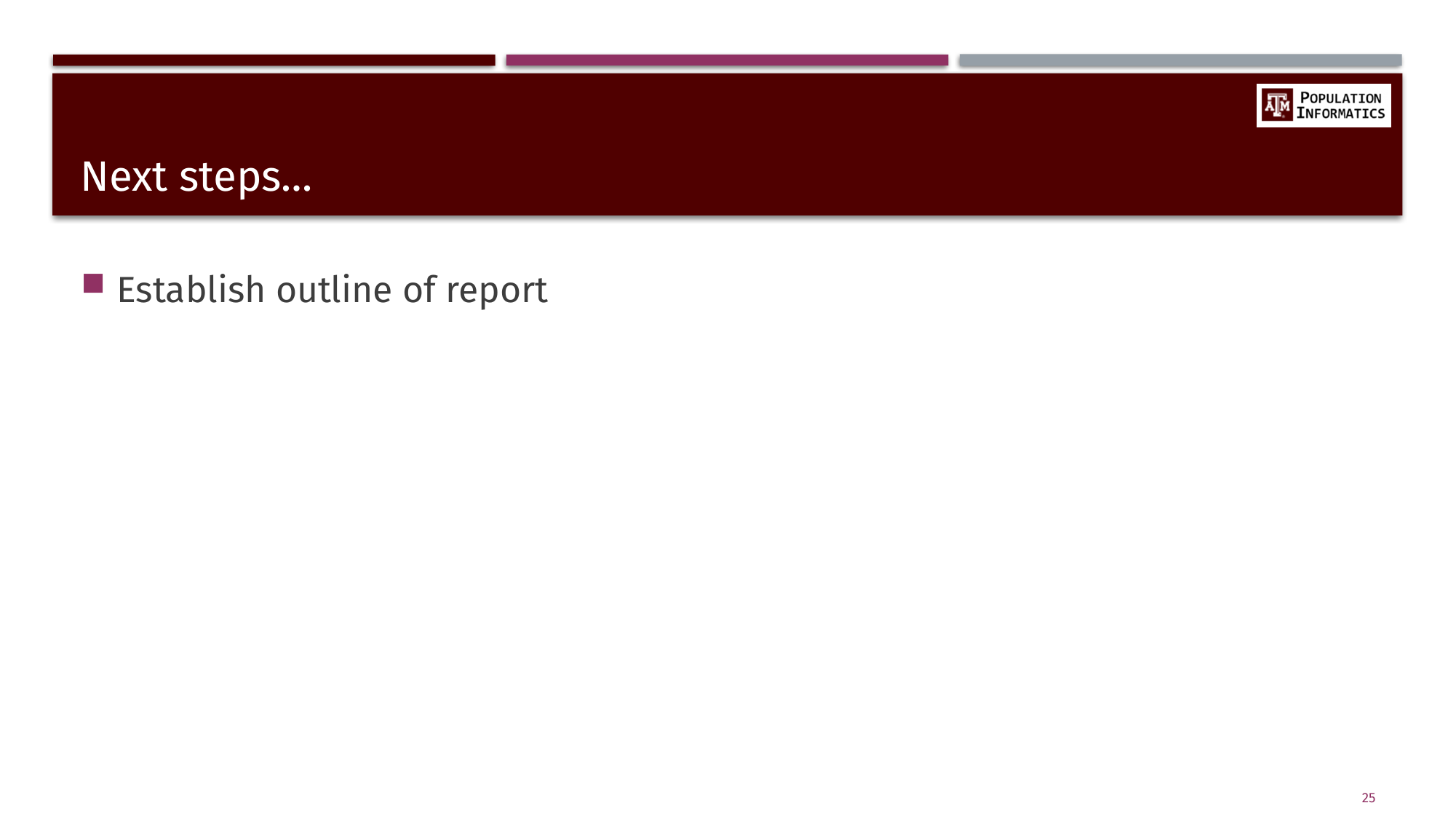

# Next steps…
Establish outline of report
25